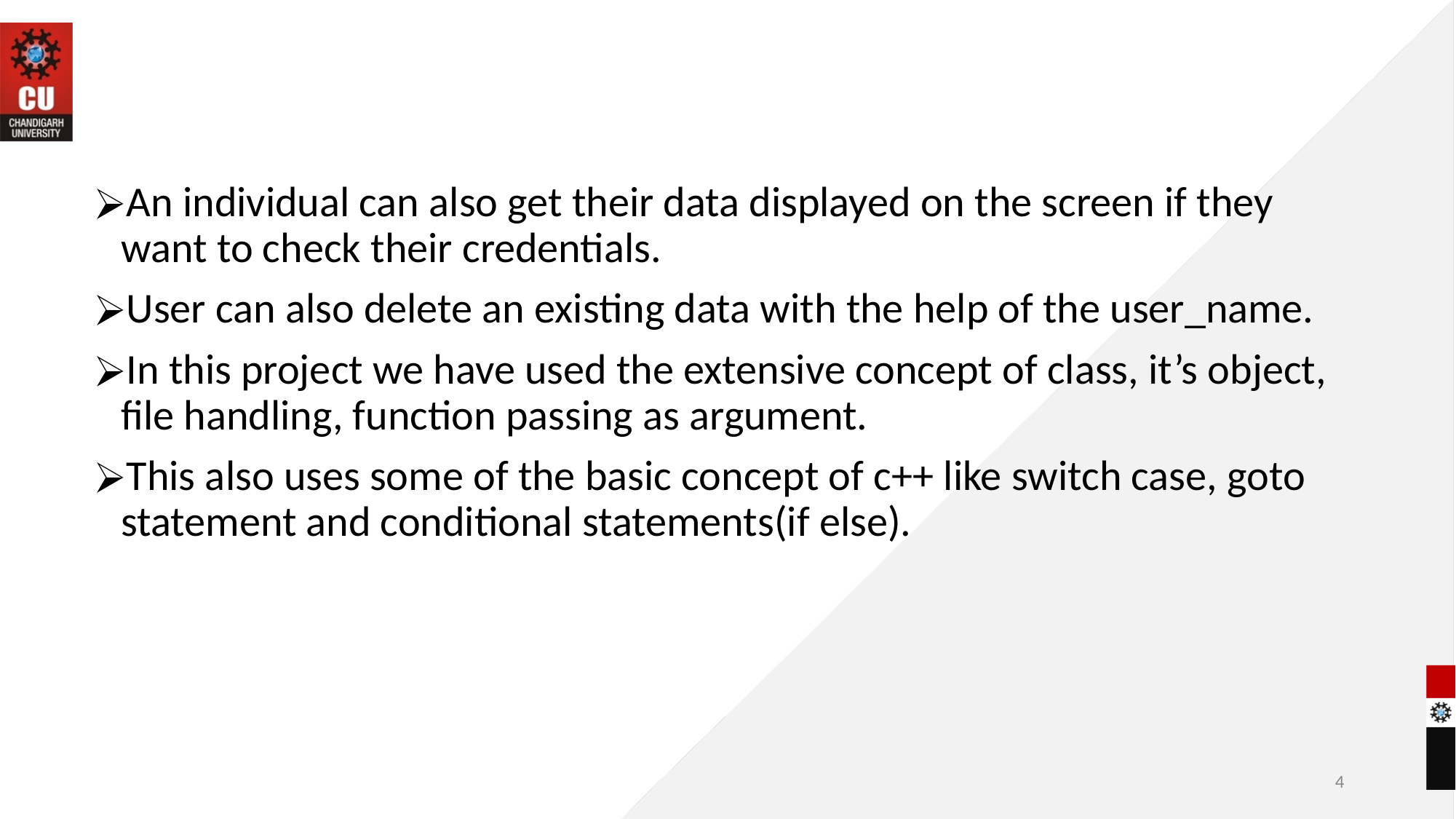

An individual can also get their data displayed on the screen if they want to check their credentials.
User can also delete an existing data with the help of the user_name.
In this project we have used the extensive concept of class, it’s object, file handling, function passing as argument.
This also uses some of the basic concept of c++ like switch case, goto statement and conditional statements(if else).

4